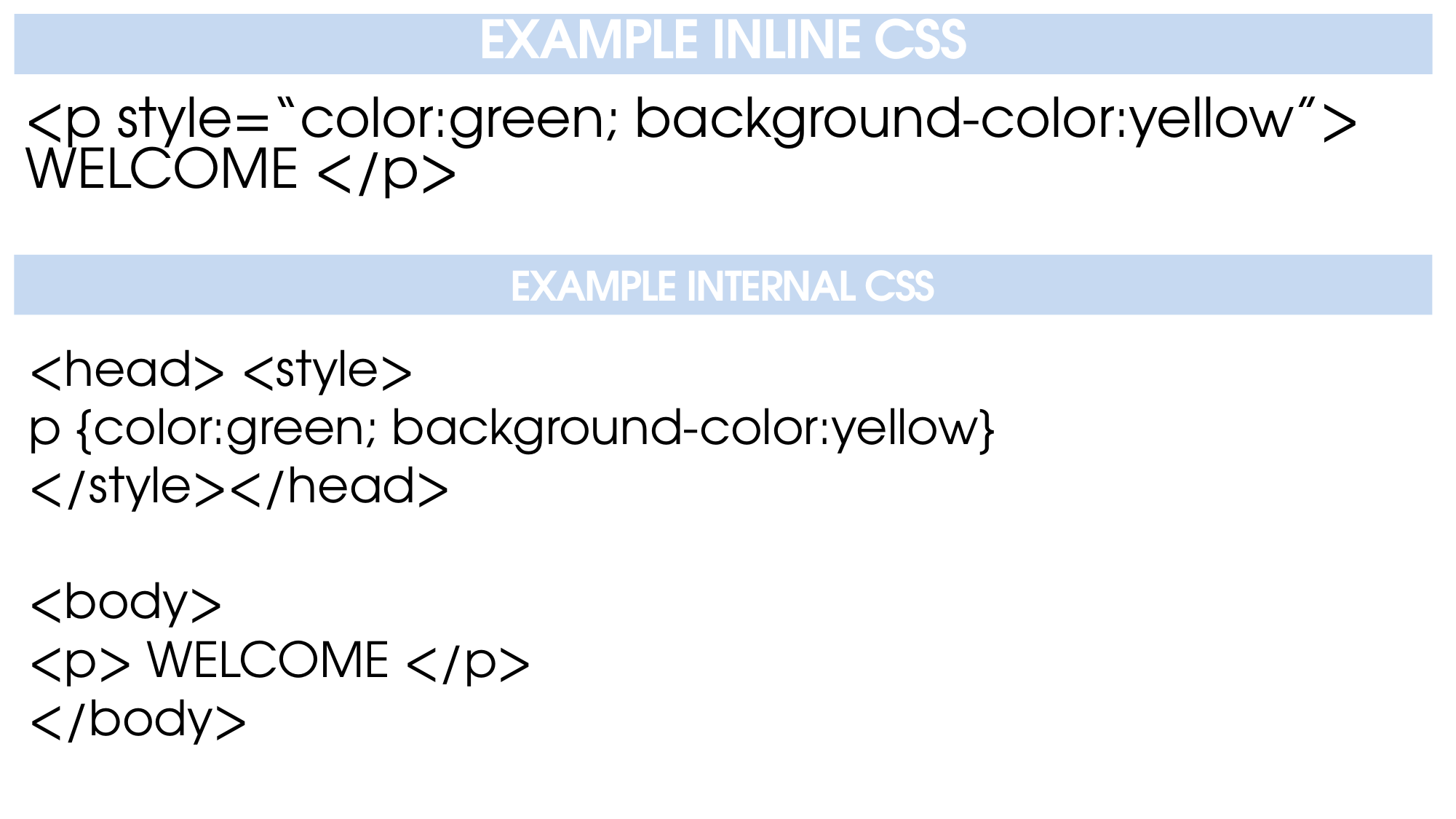

EXAMPLE INLINE CSS
<p style=“color:green; background-color:yellow”> WELCOME </p>
EXAMPLE INTERNAL CSS
<head> <style>
p {color:green; background-color:yellow} </style></head>

<body>
<p> WELCOME </p>
</body>